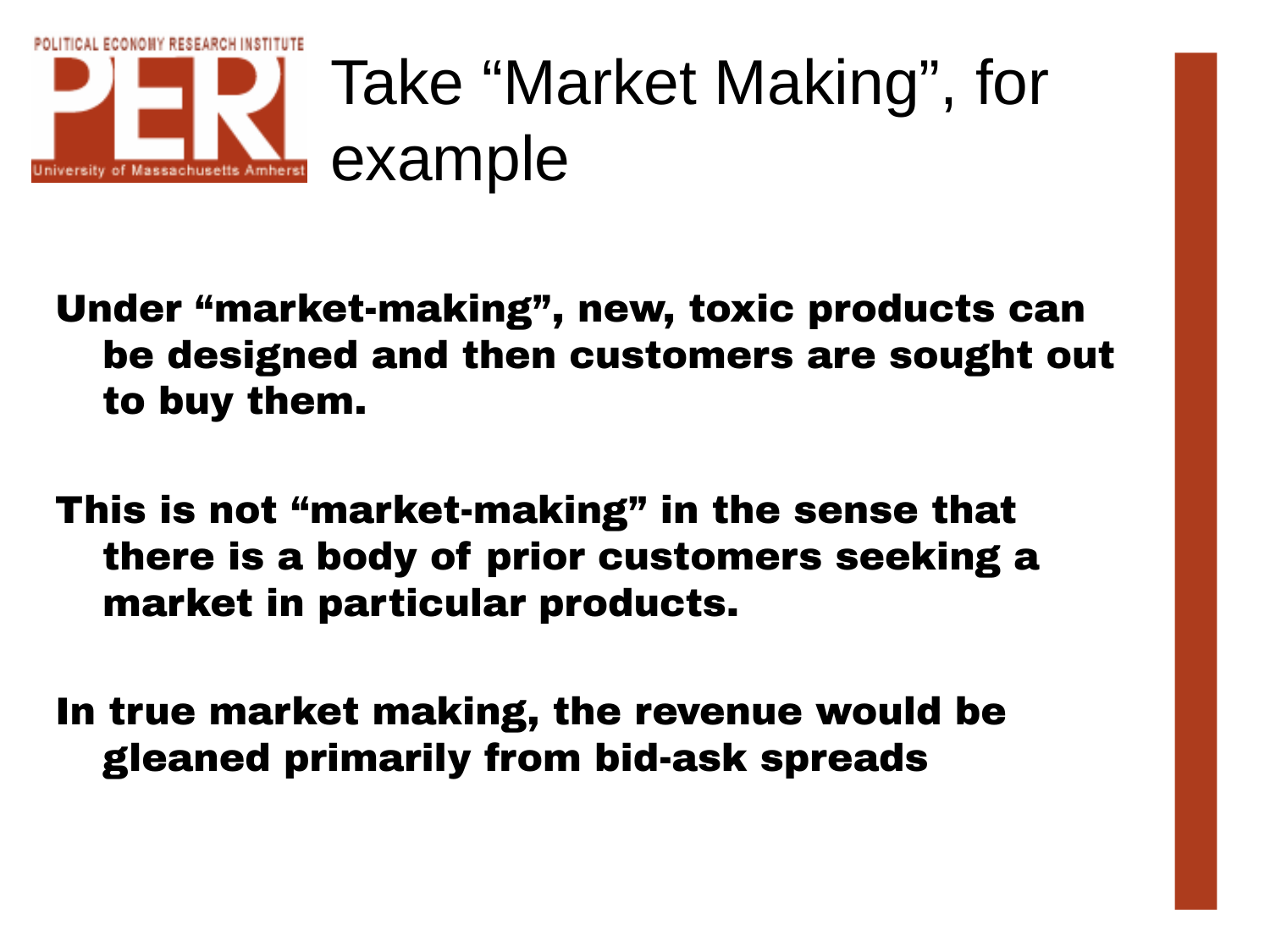

# Take “Market Making”, for example

Under “market-making”, new, toxic products can be designed and then customers are sought out to buy them.

This is not “market-making” in the sense that there is a body of prior customers seeking a market in particular products.

In true market making, the revenue would be gleaned primarily from bid-ask spreads